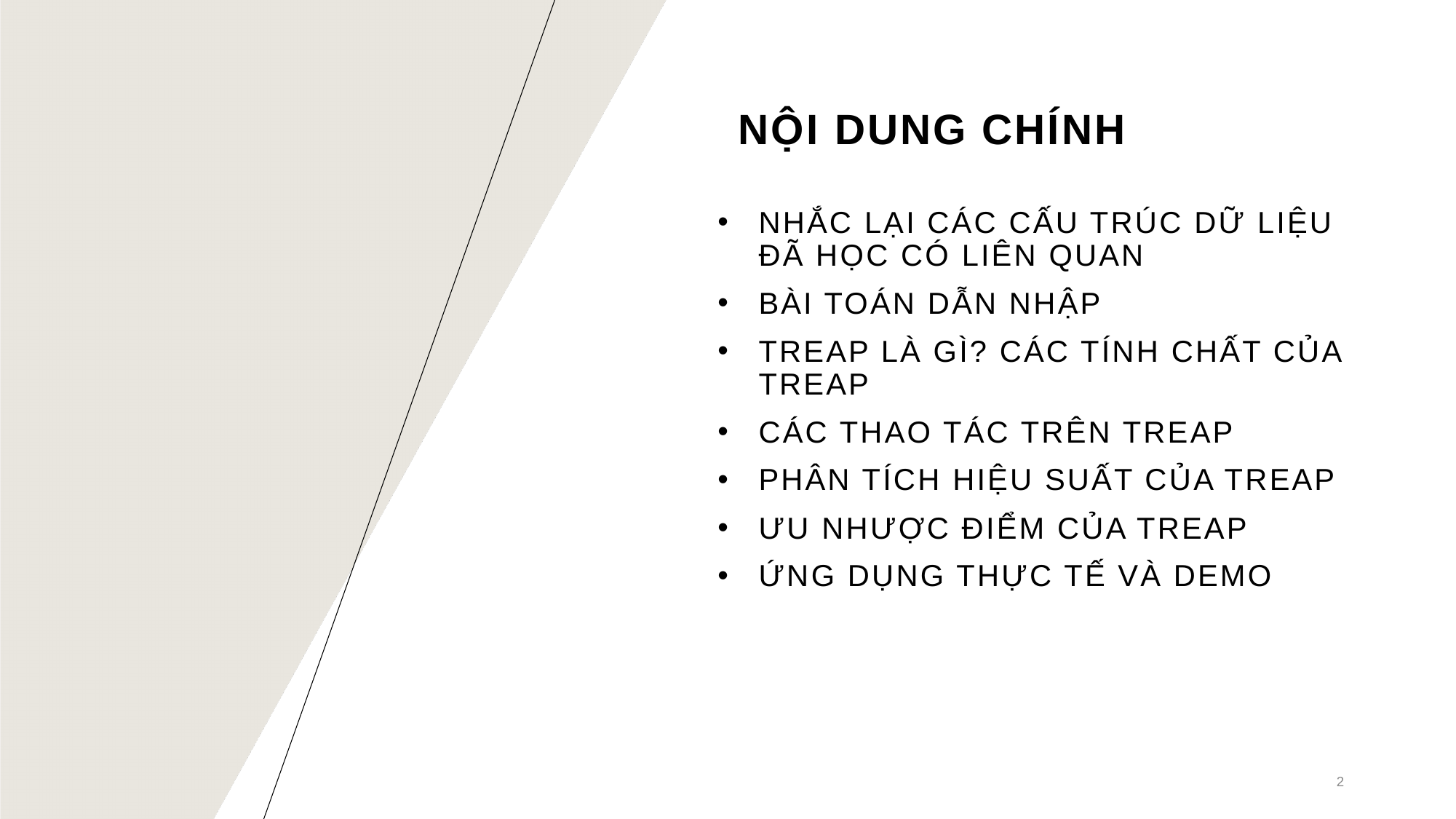

# Nội dung chính
Nhắc lại các cấu trúc dữ liệu đã học có liên quan
Bài toán dẫn nhập
Treap là gì? Các tính chất của treap
Các thao tác trên treap
PHÂN TÍCH HIỆU SUẤT CỦA TREAP
Ưu nhược điểm của treap
Ứng dụng thực tế và demo
2